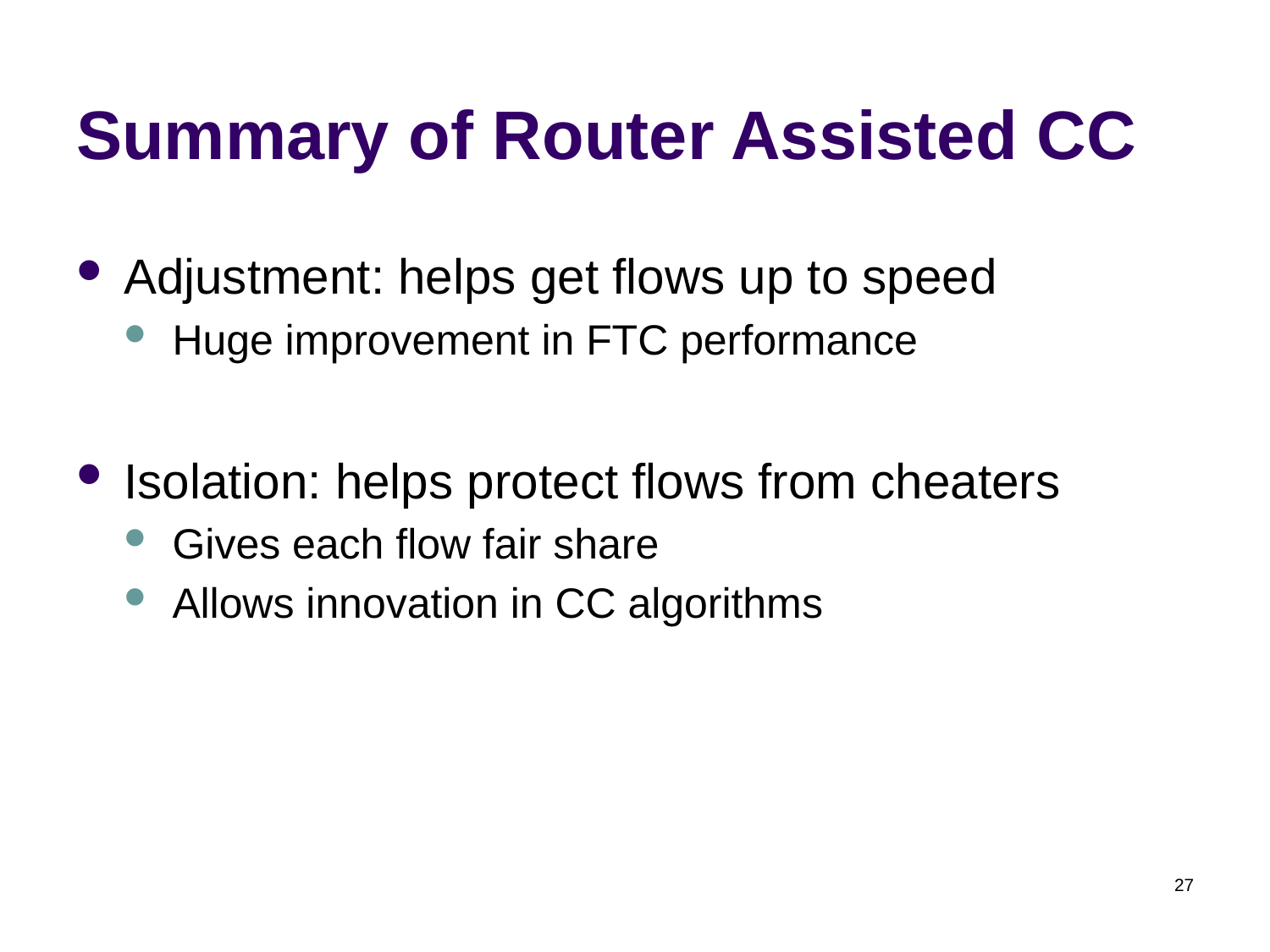

# Summary of Router Assisted CC
Adjustment: helps get flows up to speed
Huge improvement in FTC performance

Isolation: helps protect flows from cheaters
Gives each flow fair share
Allows innovation in CC algorithms

27